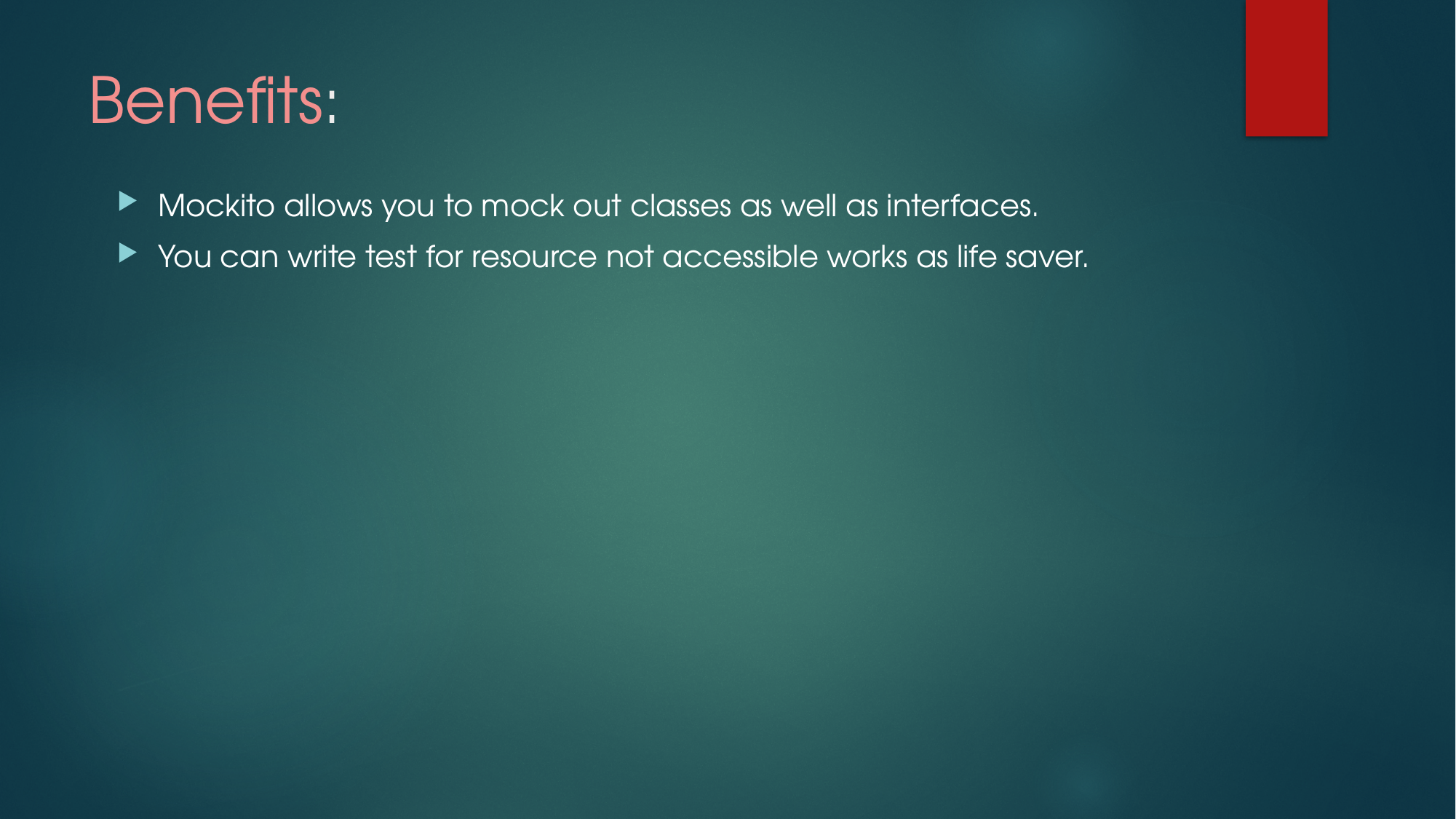

# Benefits:
Mockito allows you to mock out classes as well as interfaces.
You can write test for resource not accessible works as life saver.